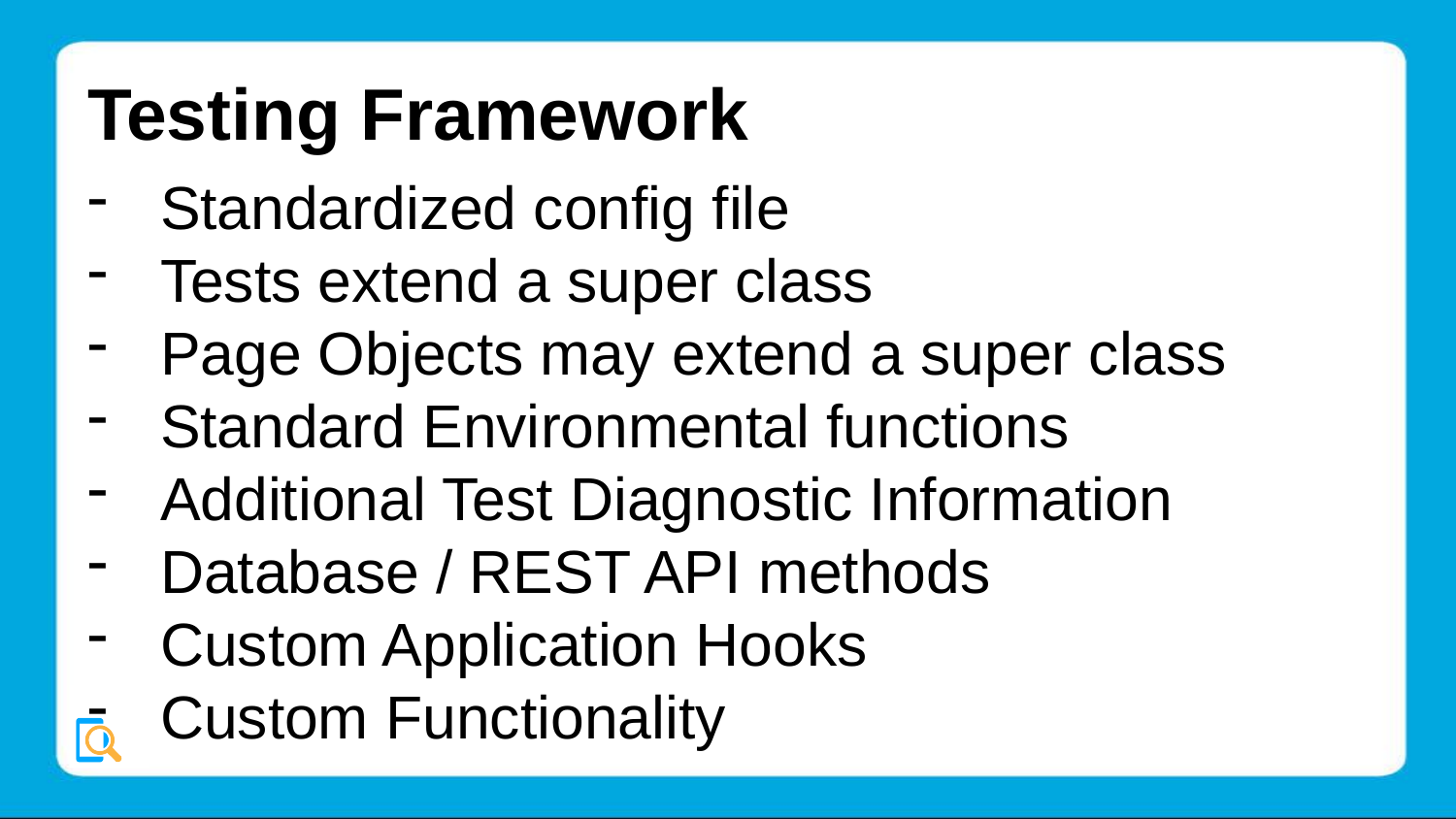

# Testing Framework
Standardized config file
Tests extend a super class
Page Objects may extend a super class
Standard Environmental functions
Additional Test Diagnostic Information
Database / REST API methods
Custom Application Hooks
Custom Functionality